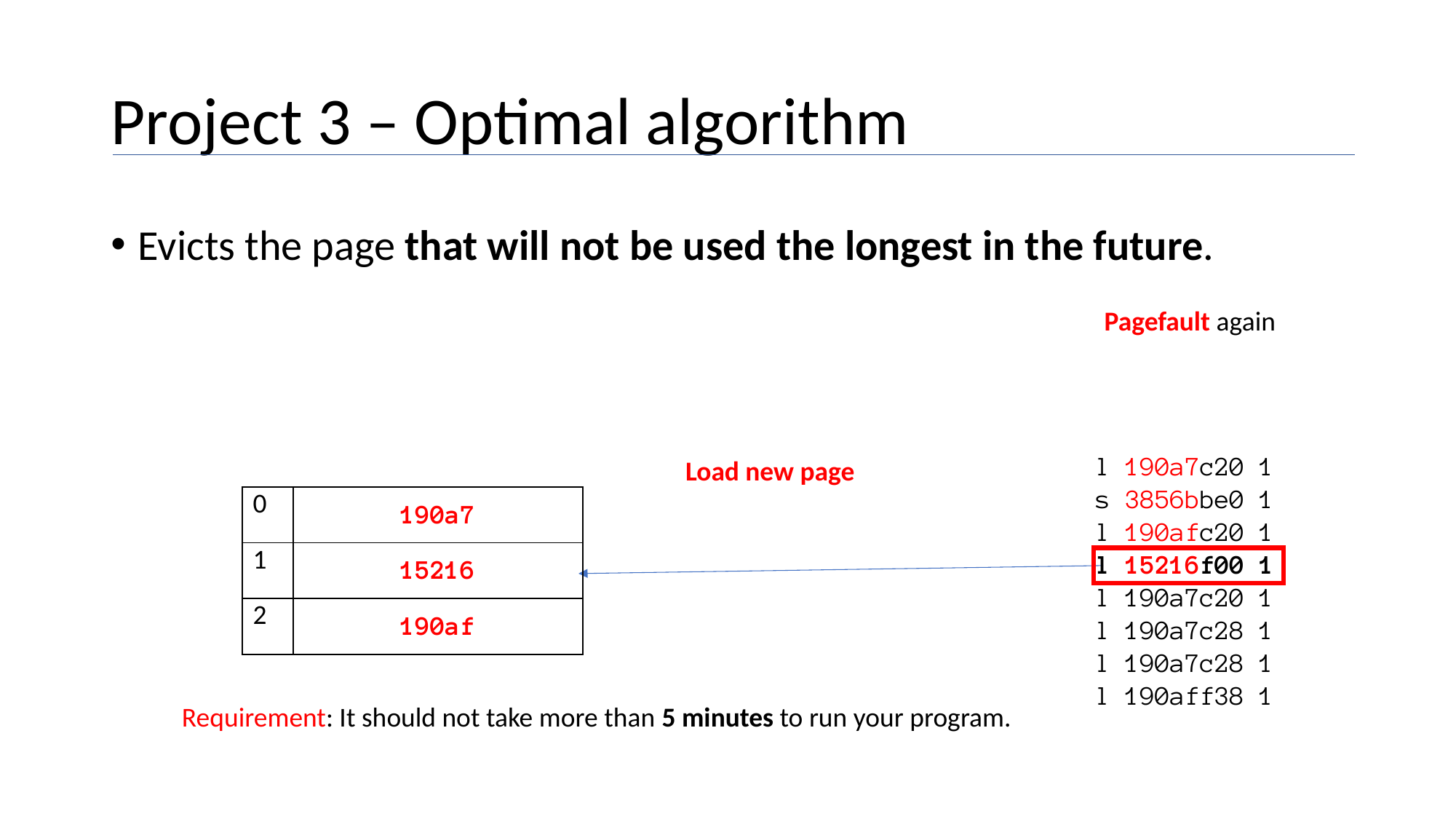

# Project 3 – Optimal algorithm
Evicts the page that will not be used the longest in the future.

Pagefault again
l 190a7c20 1
s 3856bbe0 1
l 190afc20 1
l 15216f00 1
l 190a7c20 1
l 190a7c28 1
l 190a7c28 1
l 190aff38 1
Load new page
| 0 | 190a7 |
| --- | --- |
| 1 | 15216 |
| 2 | 190af |

Requirement: It should not take more than 5 minutes to run your program.